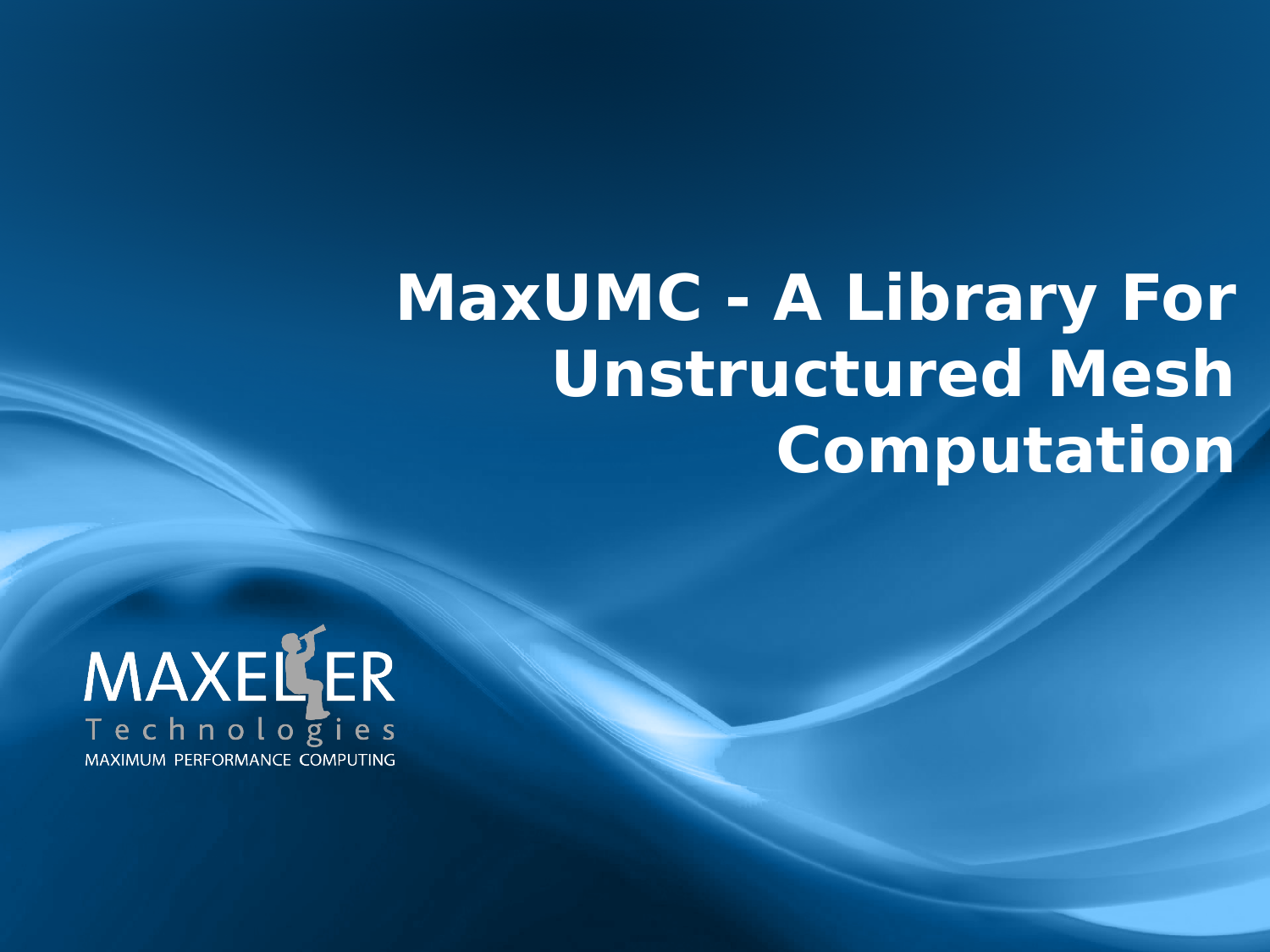

MaxUMC - A Library For Unstructured Mesh Computation